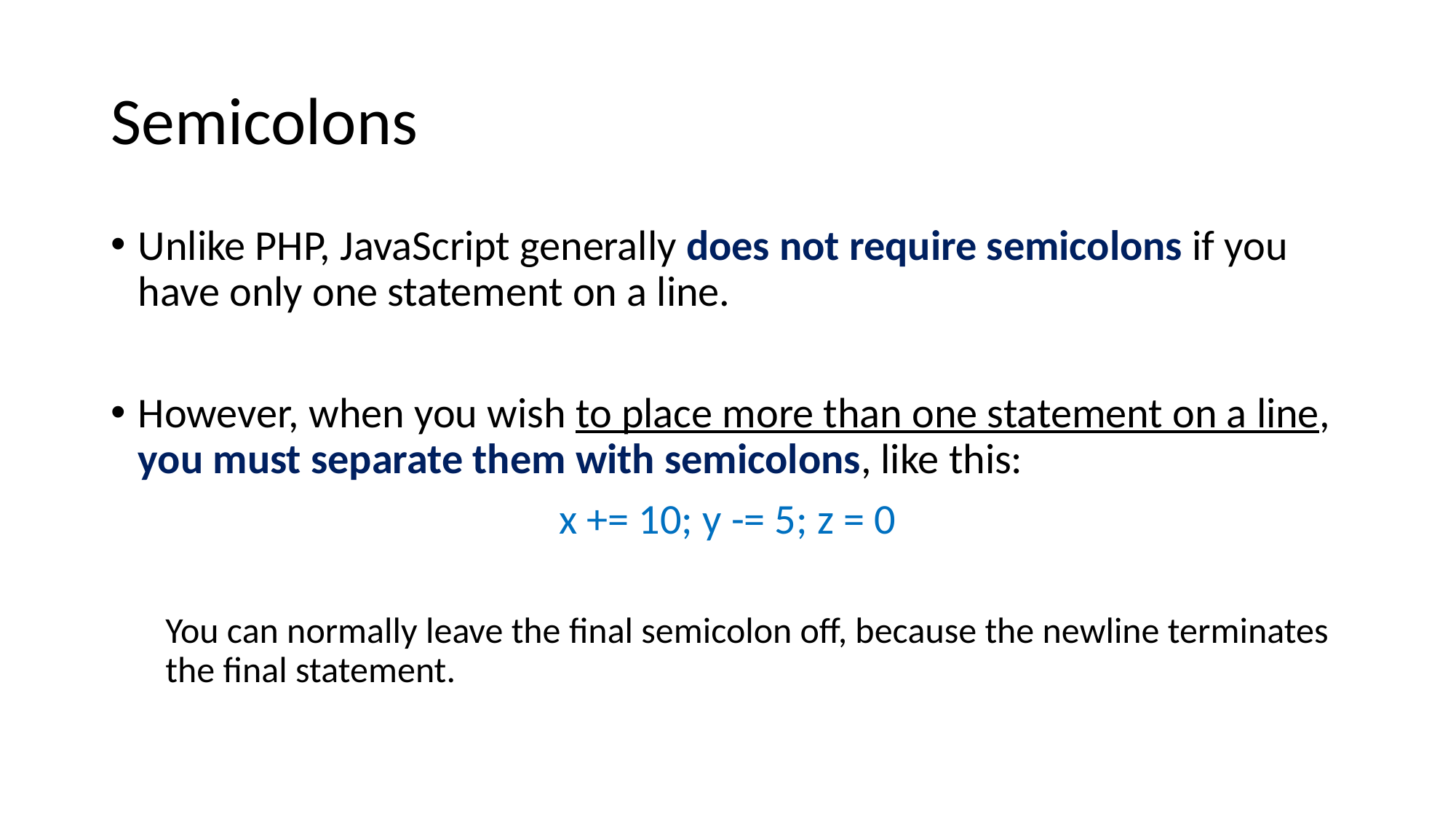

# Semicolons
Unlike PHP, JavaScript generally does not require semicolons if you have only one statement on a line.

However, when you wish to place more than one statement on a line, you must separate them with semicolons, like this:
x += 10; y -= 5; z = 0

You can normally leave the final semicolon off, because the newline terminates the final statement.